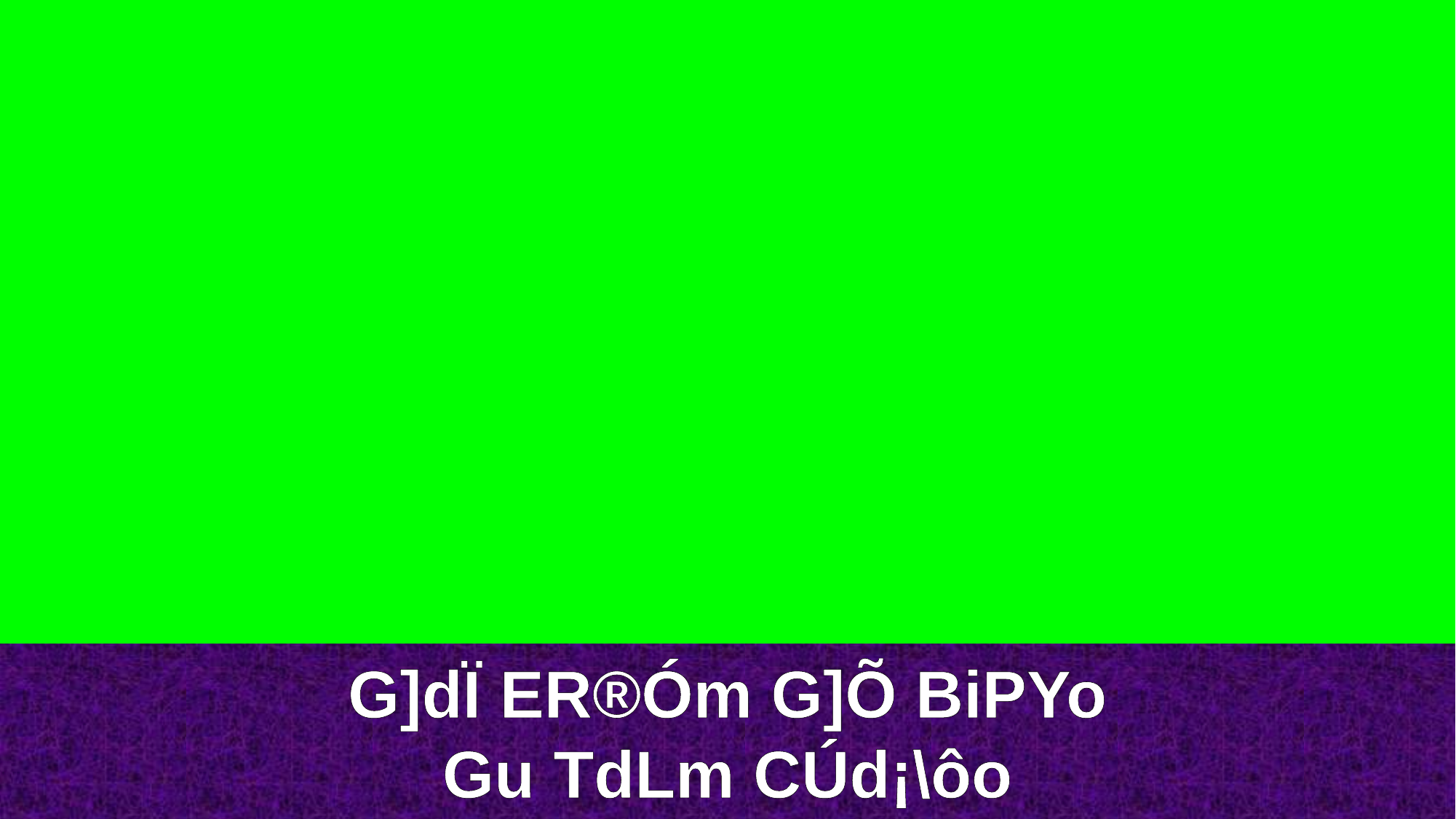

G]dÏ ER®Óm G]Õ BiPYo
Gu TdLm CÚd¡\ôo